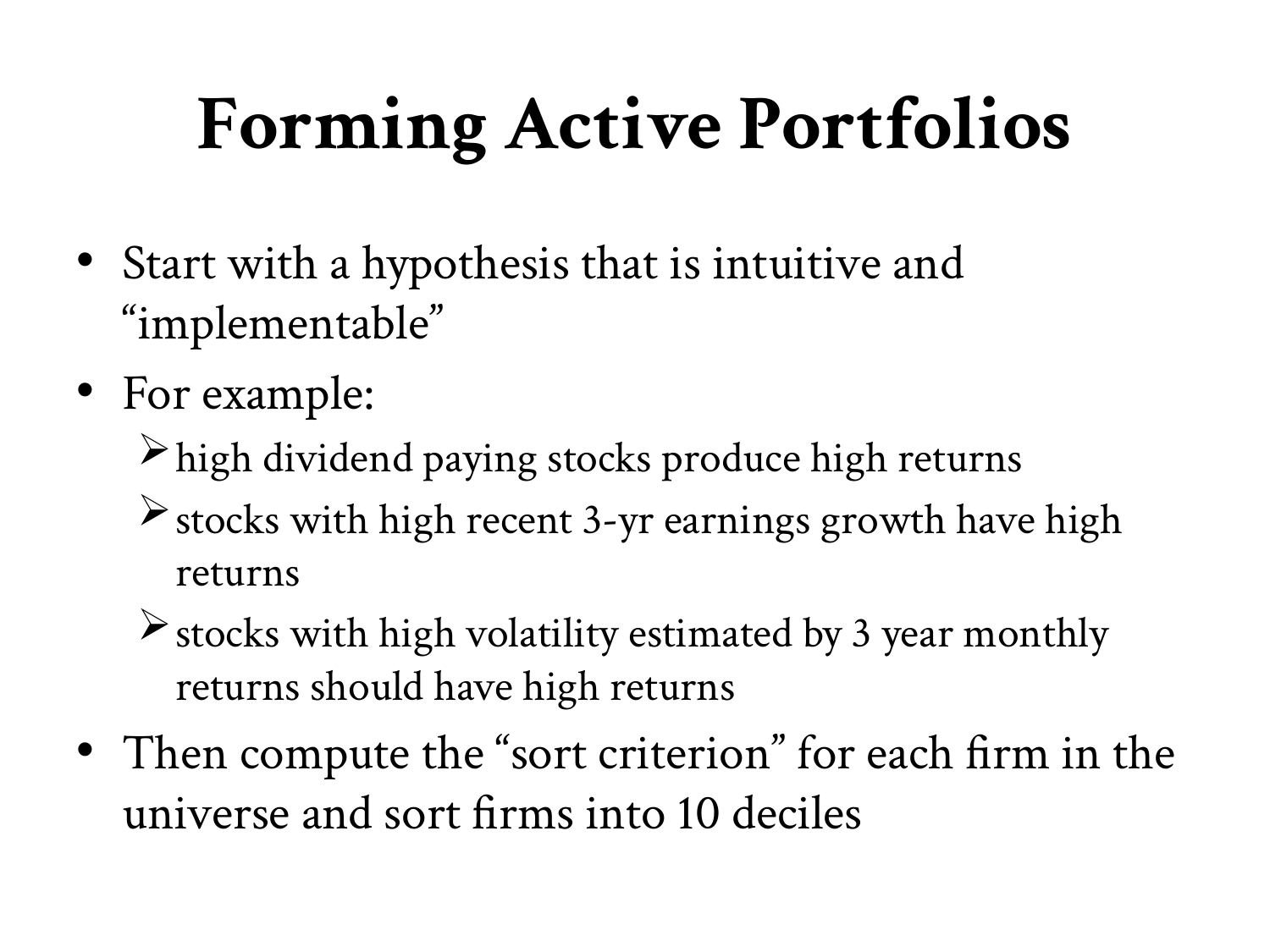

# Forming Active Portfolios
Start with a hypothesis that is intuitive and “implementable”
For example:
high dividend paying stocks produce high returns
stocks with high recent 3-yr earnings growth have high returns
stocks with high volatility estimated by 3 year monthly returns should have high returns
Then compute the “sort criterion” for each firm in the universe and sort firms into 10 deciles